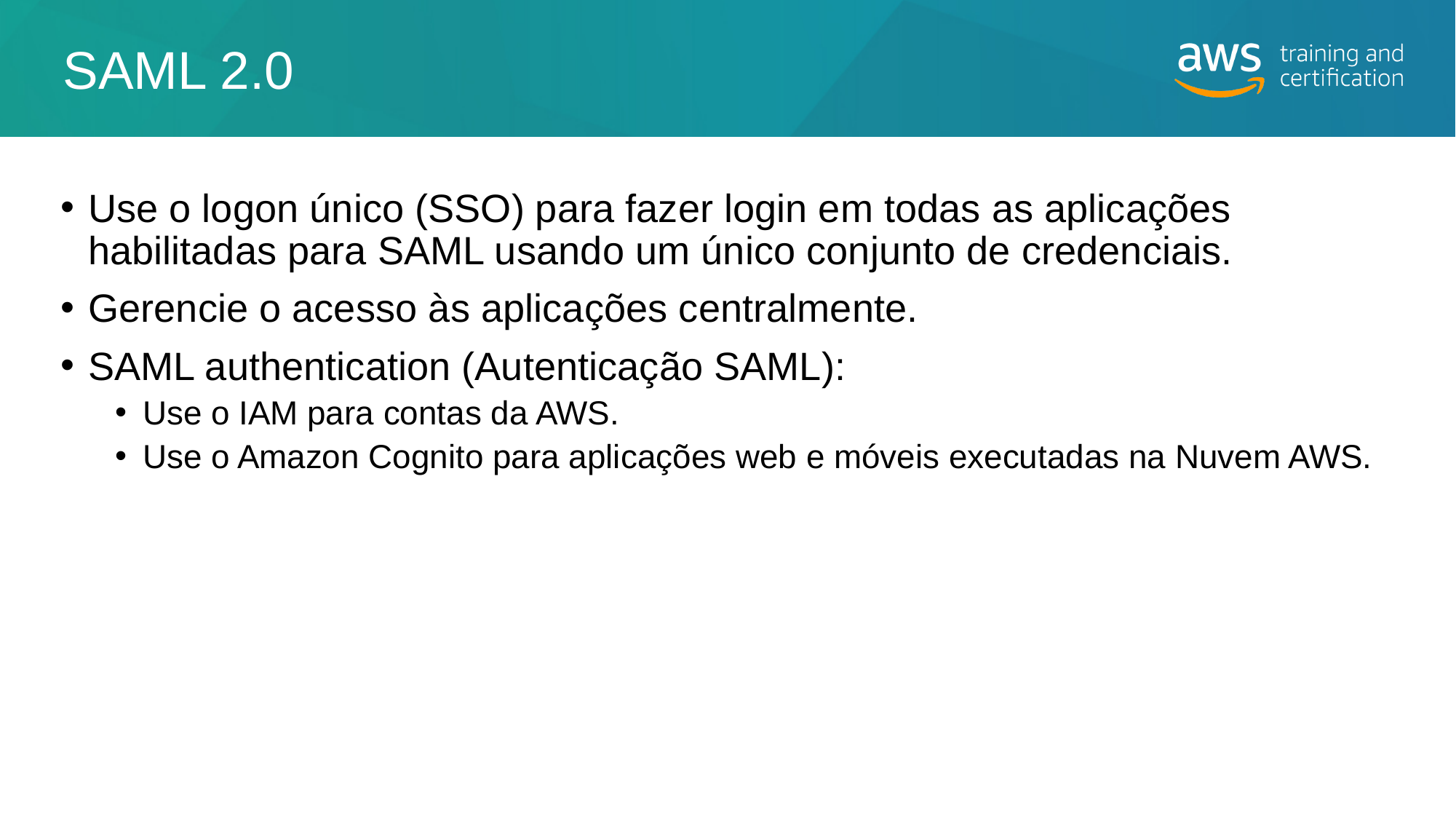

# SAML 2.0
Use o logon único (SSO) para fazer login em todas as aplicações habilitadas para SAML usando um único conjunto de credenciais.
Gerencie o acesso às aplicações centralmente.
SAML authentication (Autenticação SAML):
Use o IAM para contas da AWS.
Use o Amazon Cognito para aplicações web e móveis executadas na Nuvem AWS.